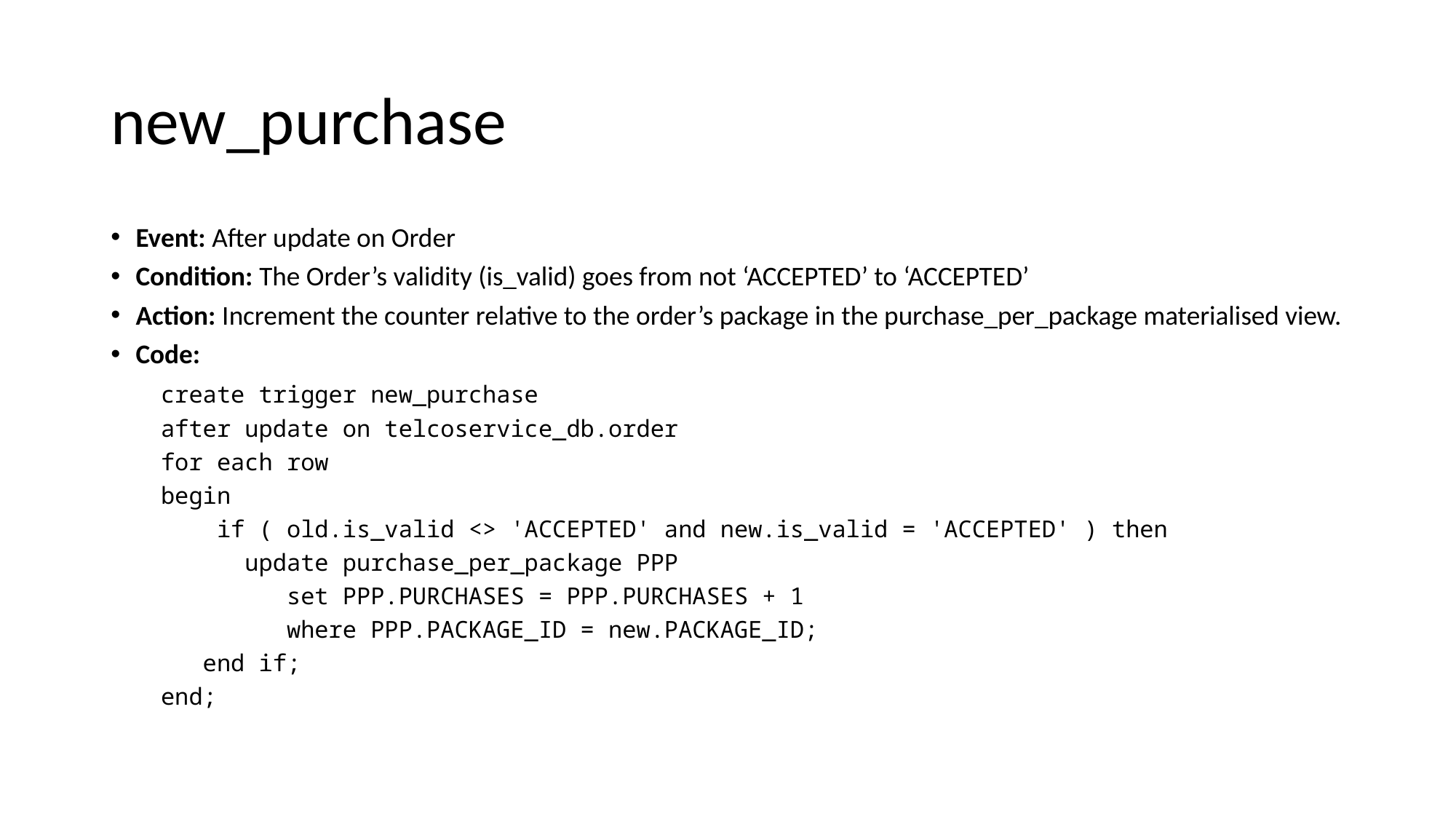

# new_purchase
Event: After update on Order
Condition: The Order’s validity (is_valid) goes from not ‘ACCEPTED’ to ‘ACCEPTED’
Action: Increment the counter relative to the order’s package in the purchase_per_package materialised view.
Code:
create trigger new_purchase
after update on telcoservice_db.order
for each row
begin
    if ( old.is_valid <> 'ACCEPTED' and new.is_valid = 'ACCEPTED' ) then
      update purchase_per_package PPP
         set PPP.PURCHASES = PPP.PURCHASES + 1
         where PPP.PACKAGE_ID = new.PACKAGE_ID;
   end if;
end;